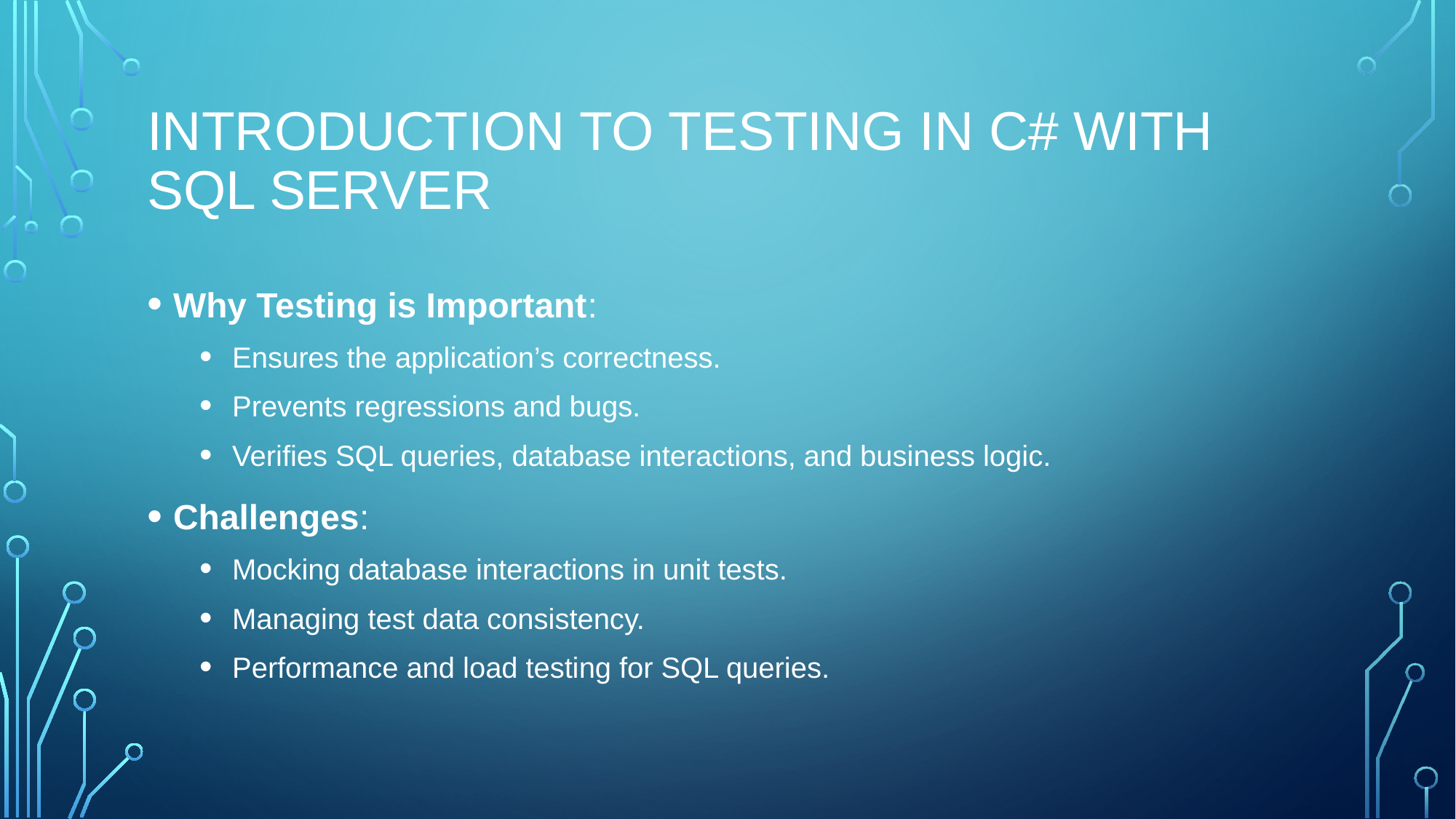

# Introduction to Testing in C# with SQL Server
Why Testing is Important:
Ensures the application’s correctness.
Prevents regressions and bugs.
Verifies SQL queries, database interactions, and business logic.
Challenges:
Mocking database interactions in unit tests.
Managing test data consistency.
Performance and load testing for SQL queries.